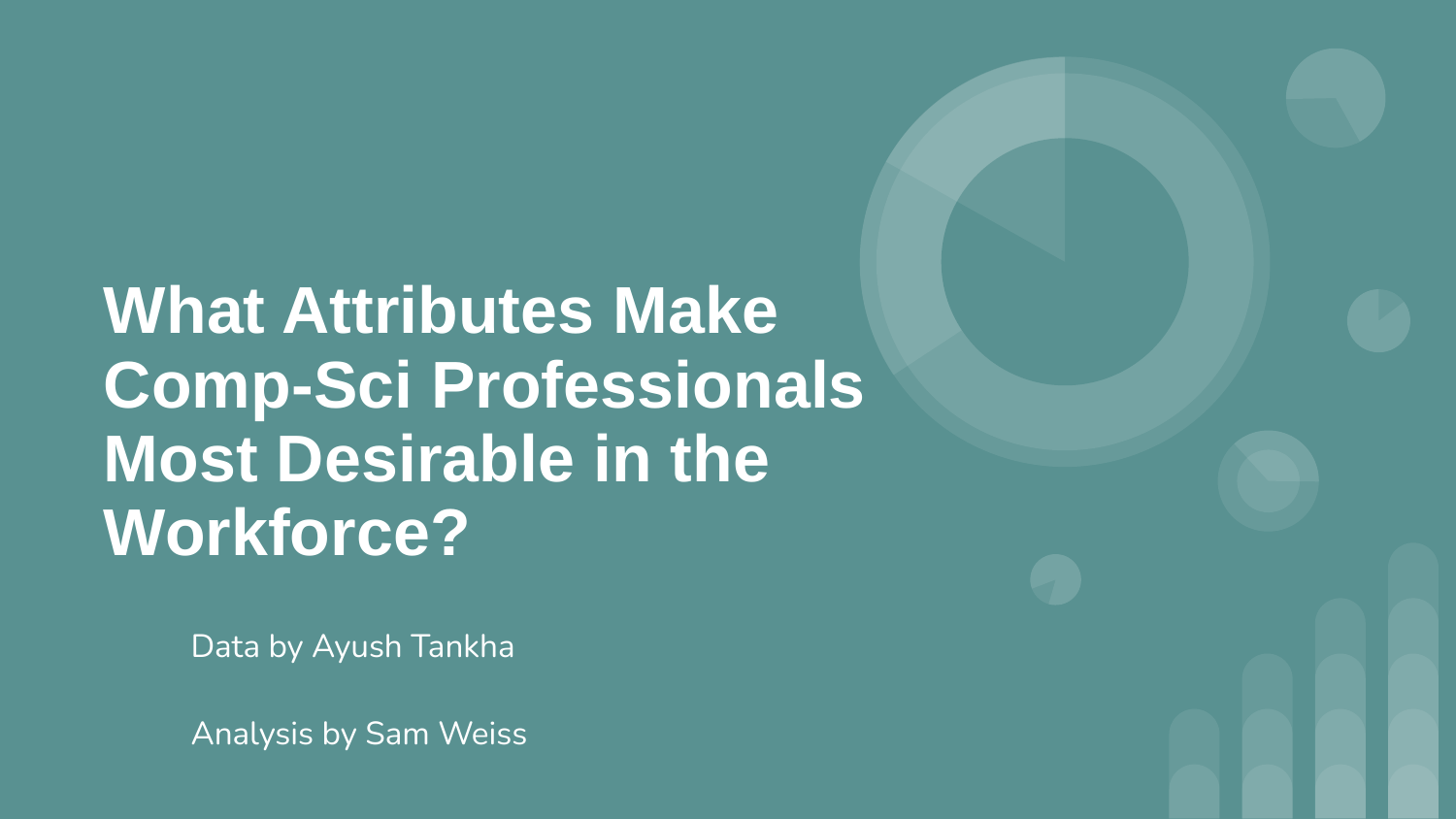

# What Attributes Make Comp-Sci Professionals Most Desirable in the Workforce?
Data by Ayush Tankha

Analysis by Sam Weiss